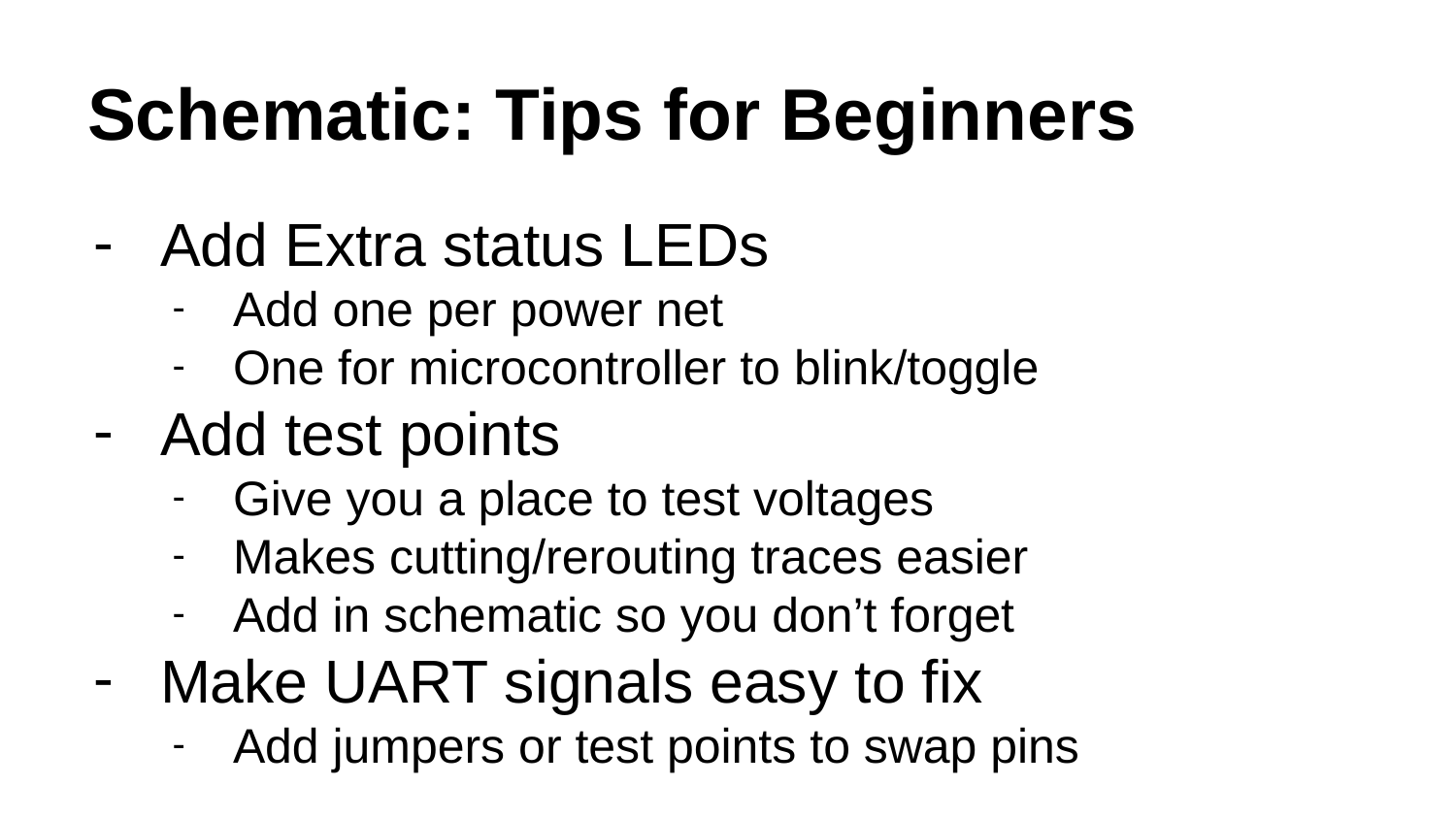

# Schematic: Tips for Beginners
Add Extra status LEDs
Add one per power net
One for microcontroller to blink/toggle
Add test points
Give you a place to test voltages
Makes cutting/rerouting traces easier
Add in schematic so you don’t forget
Make UART signals easy to fix
Add jumpers or test points to swap pins